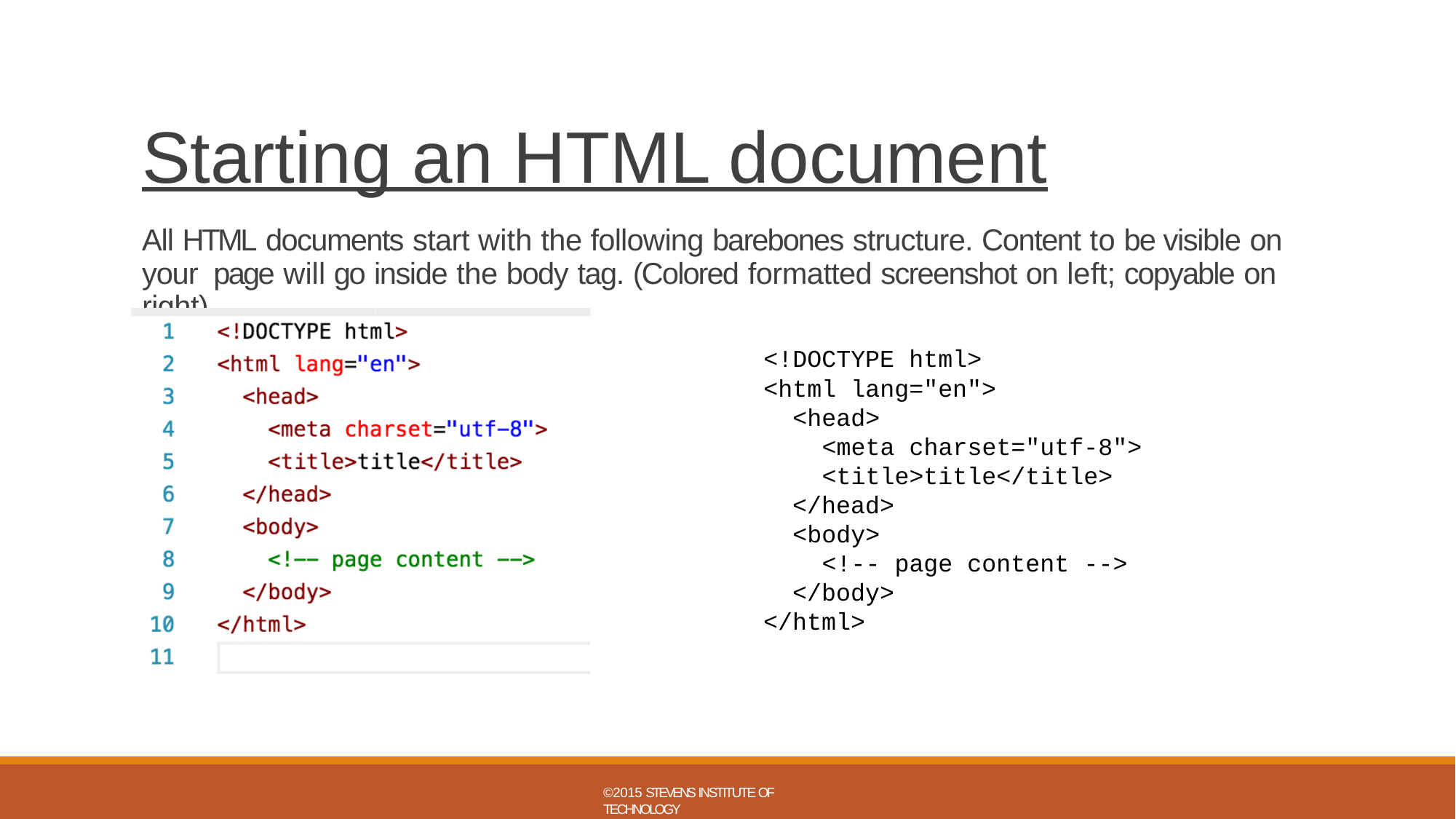

# Starting an HTML document
All HTML documents start with the following barebones structure. Content to be visible on your  page will go inside the body tag. (Colored formatted screenshot on left; copyable on right)
<!DOCTYPE html>
<html lang="en">
<head>
<meta charset="utf-8">
<title>title</title>
</head>
<body>
<!-- page content -->
</body>
</html>

©2015 STEVENS INSTITUTE OF TECHNOLOGY